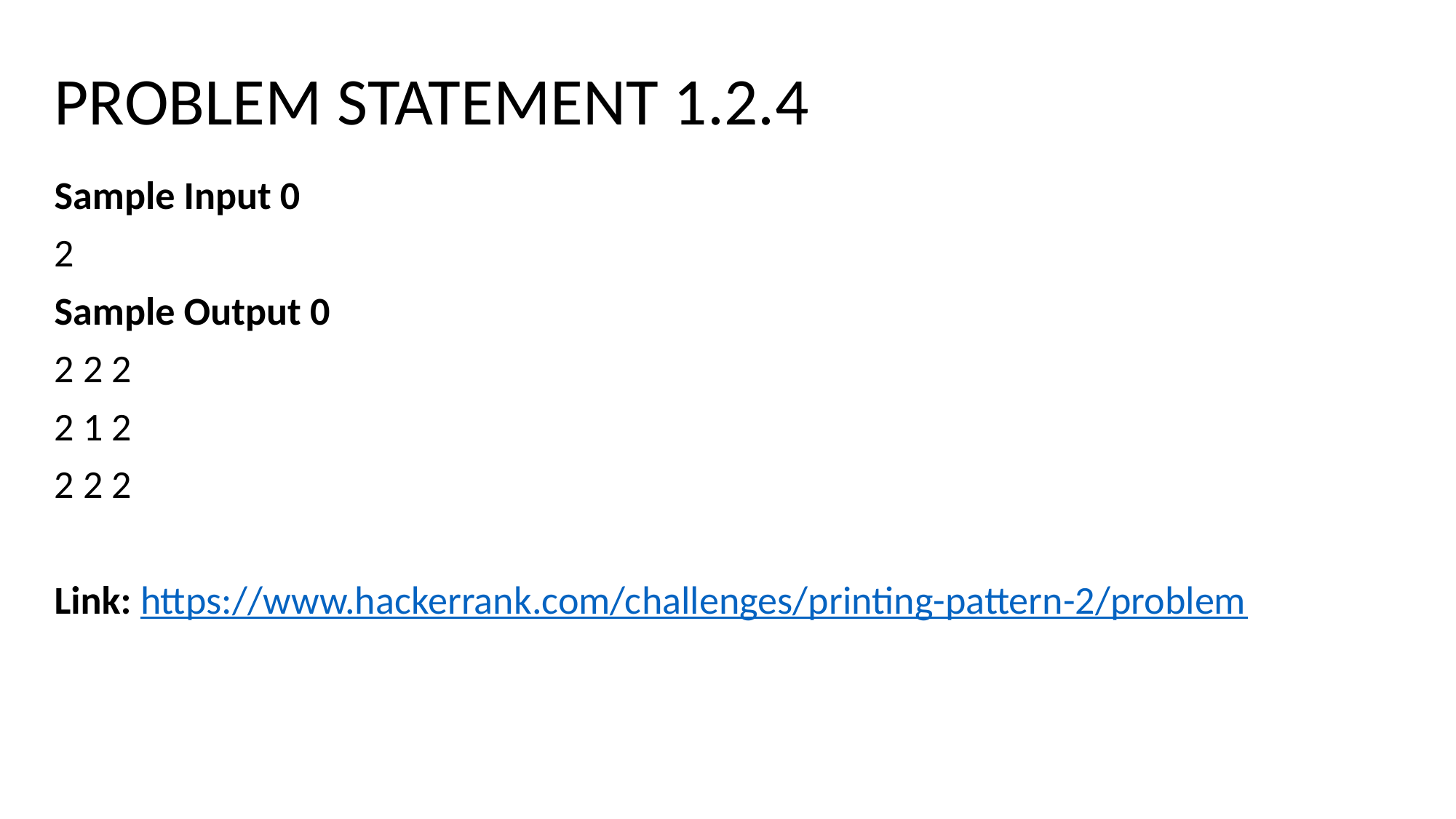

# PROBLEM STATEMENT 1.2.4
Sample Input 0
2
Sample Output 0
2 2 2
2 1 2
2 2 2

Link: https://www.hackerrank.com/challenges/printing-pattern-2/problem